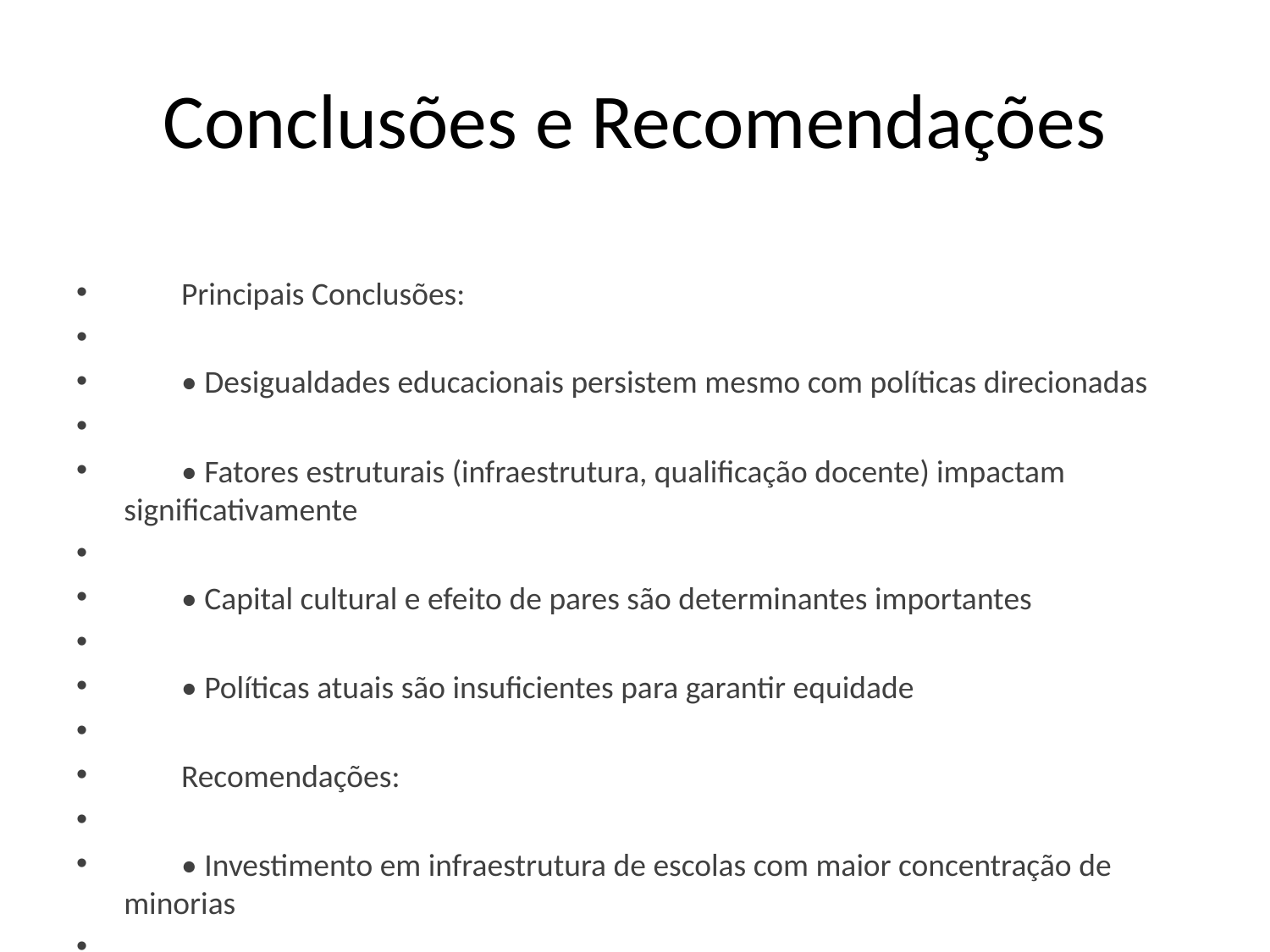

# Conclusões e Recomendações

        Principais Conclusões:

        • Desigualdades educacionais persistem mesmo com políticas direcionadas

        • Fatores estruturais (infraestrutura, qualificação docente) impactam significativamente

        • Capital cultural e efeito de pares são determinantes importantes

        • Políticas atuais são insuficientes para garantir equidade

        Recomendações:

        • Investimento em infraestrutura de escolas com maior concentração de minorias

        • Programas de capacitação docente específicos

        • Políticas de redistribuição de recursos educacionais

        • Monitoramento contínuo de indicadores de equidade

        • Implementação de políticas de ação afirmativa mais robustas